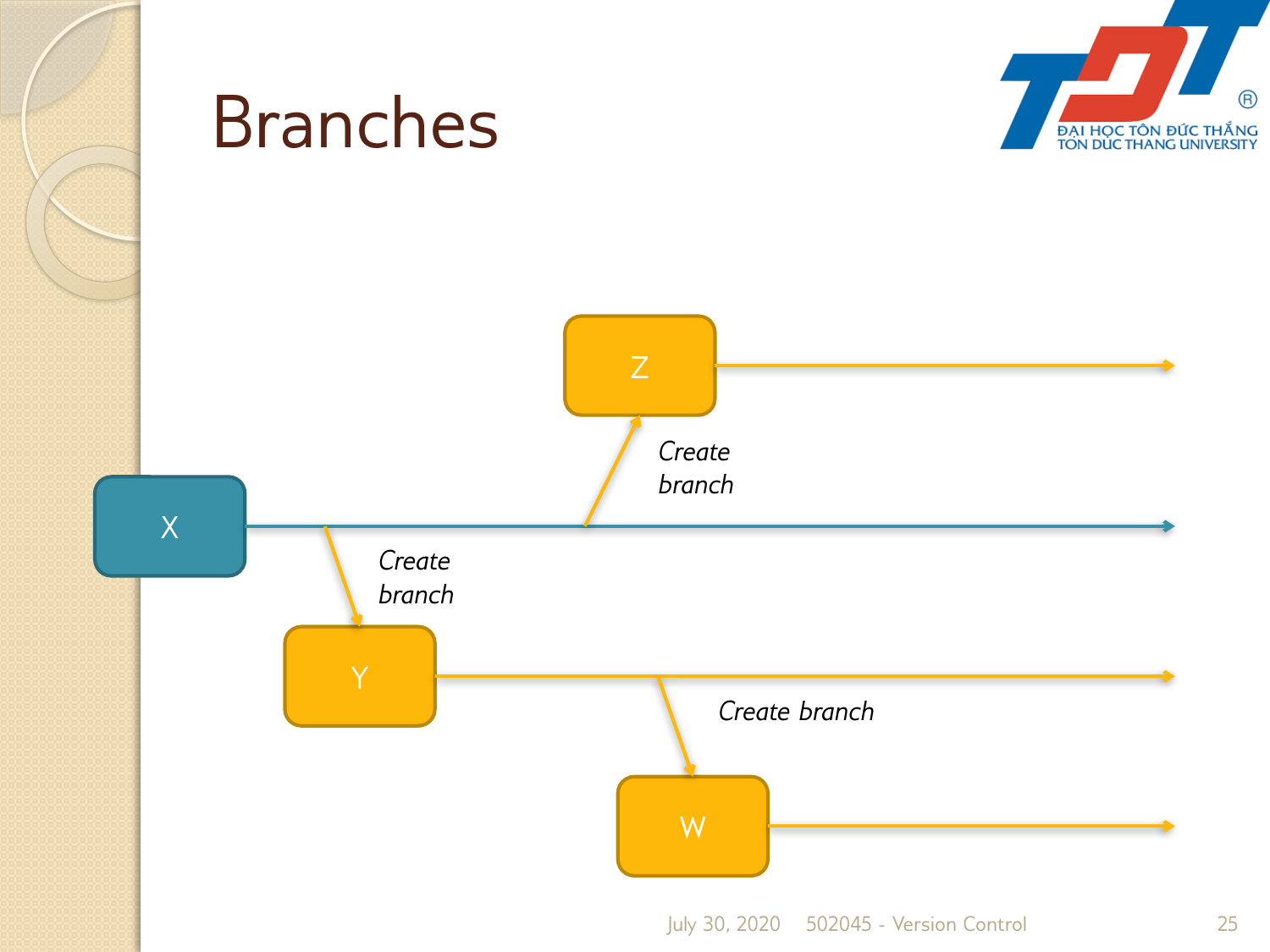

# Branches
Z
Create branch
X
Create branch
Y
Create branch
W
July 30, 2020
502045 - Version Control
25